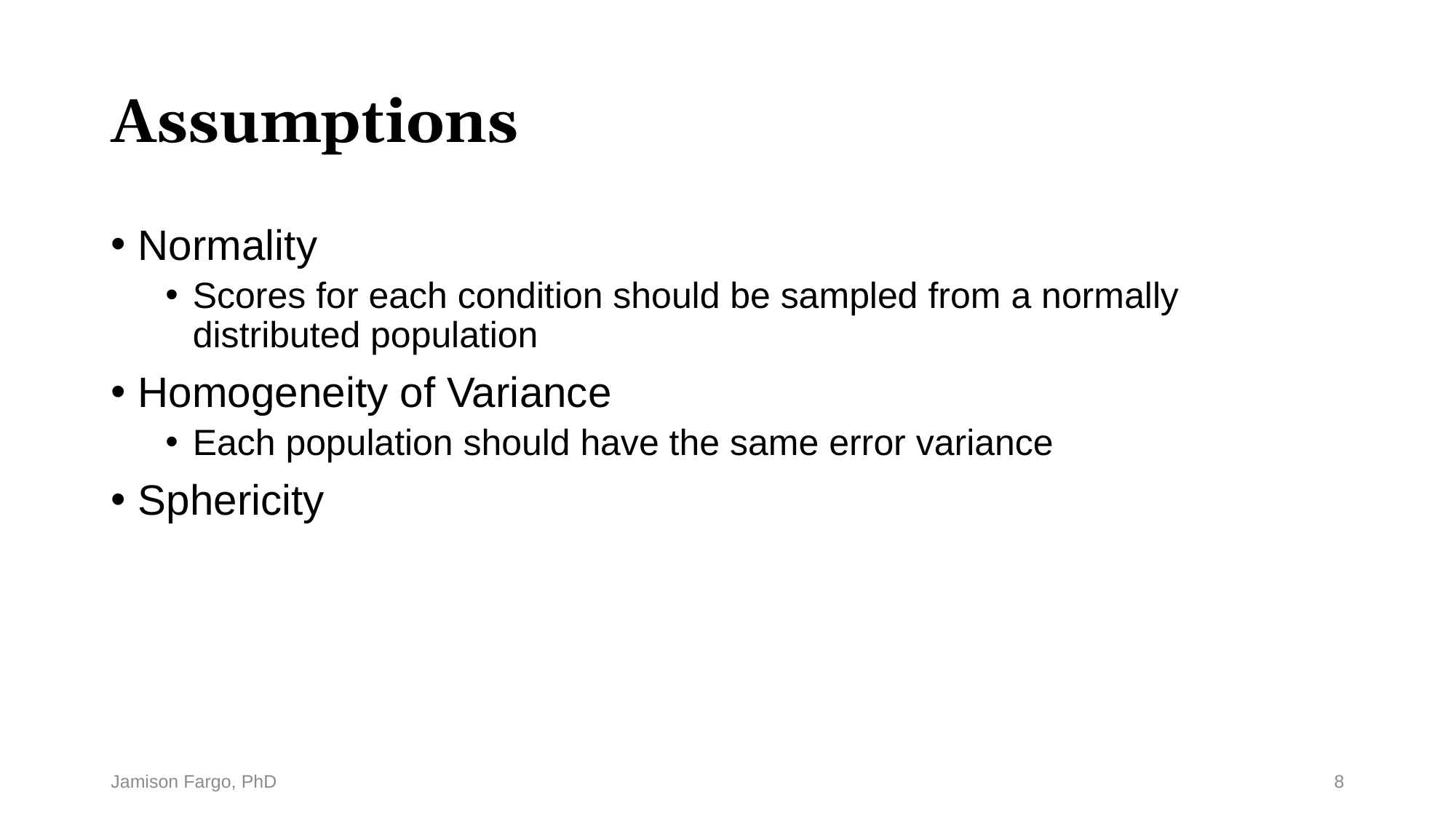

# Assumptions
Normality
Scores for each condition should be sampled from a normally distributed population
Homogeneity of Variance
Each population should have the same error variance
Sphericity

Jamison Fargo, PhD
8